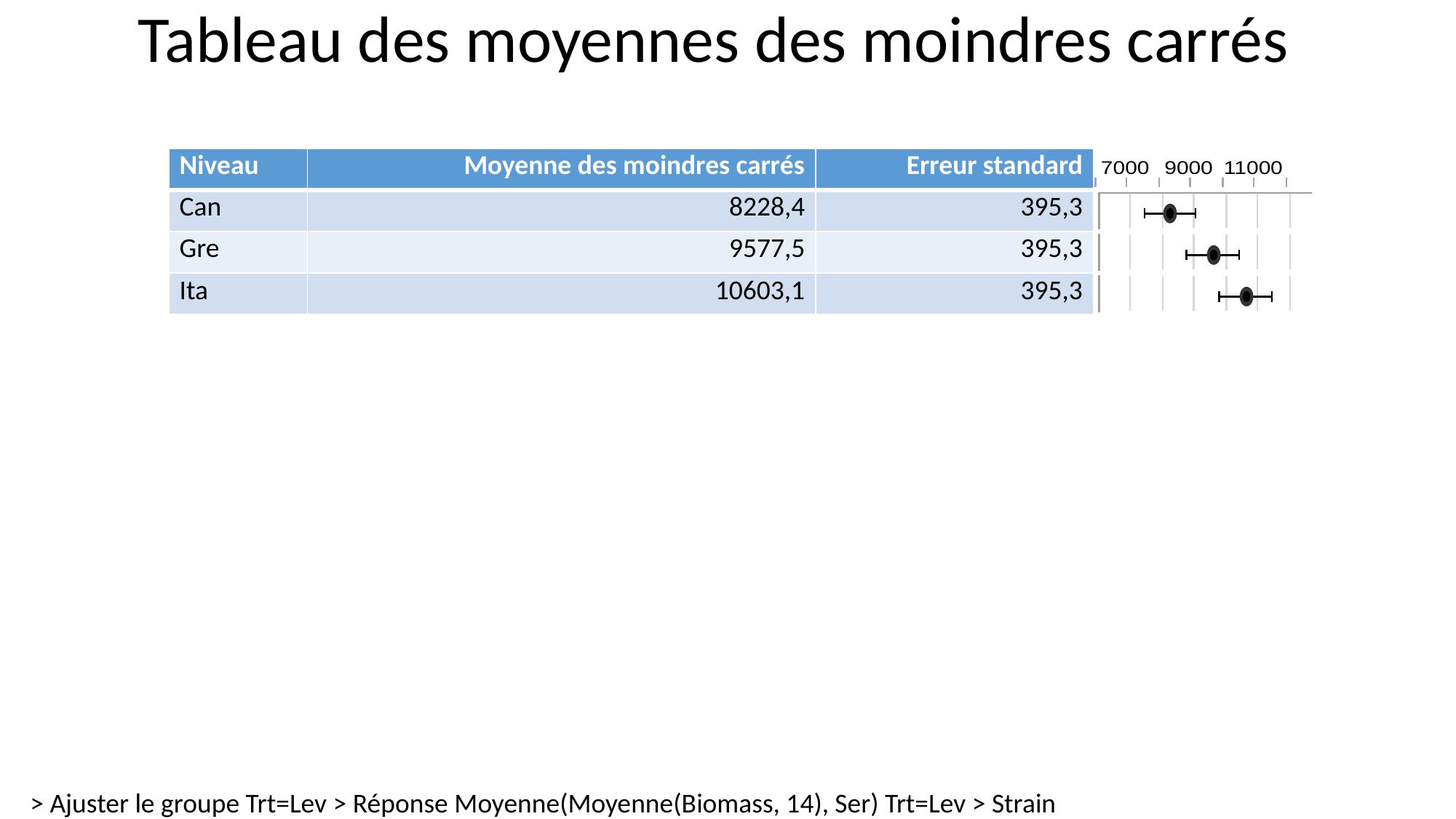

# Tableau des moyennes des moindres carrés
| Niveau | Moyenne des moindres carrés | Erreur standard |  |
| --- | --- | --- | --- |
| Can | 8228,4 | 395,3 |  |
| Gre | 9577,5 | 395,3 |  |
| Ita | 10603,1 | 395,3 |  |
> Ajuster le groupe Trt=Lev > Réponse Moyenne(Moyenne(Biomass, 14), Ser) Trt=Lev > Strain